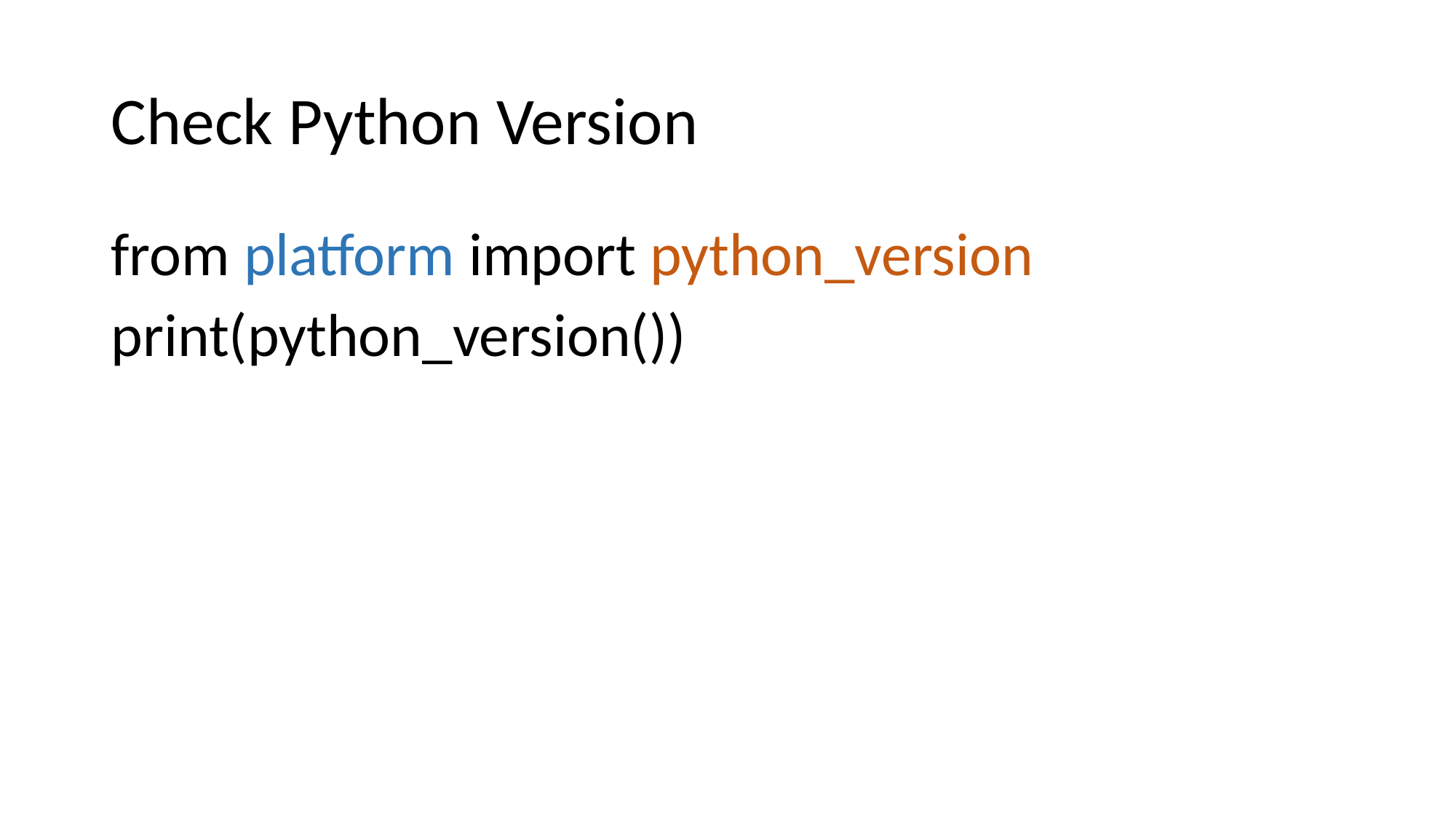

# Check Python Version
from platform import python_version
print(python_version())